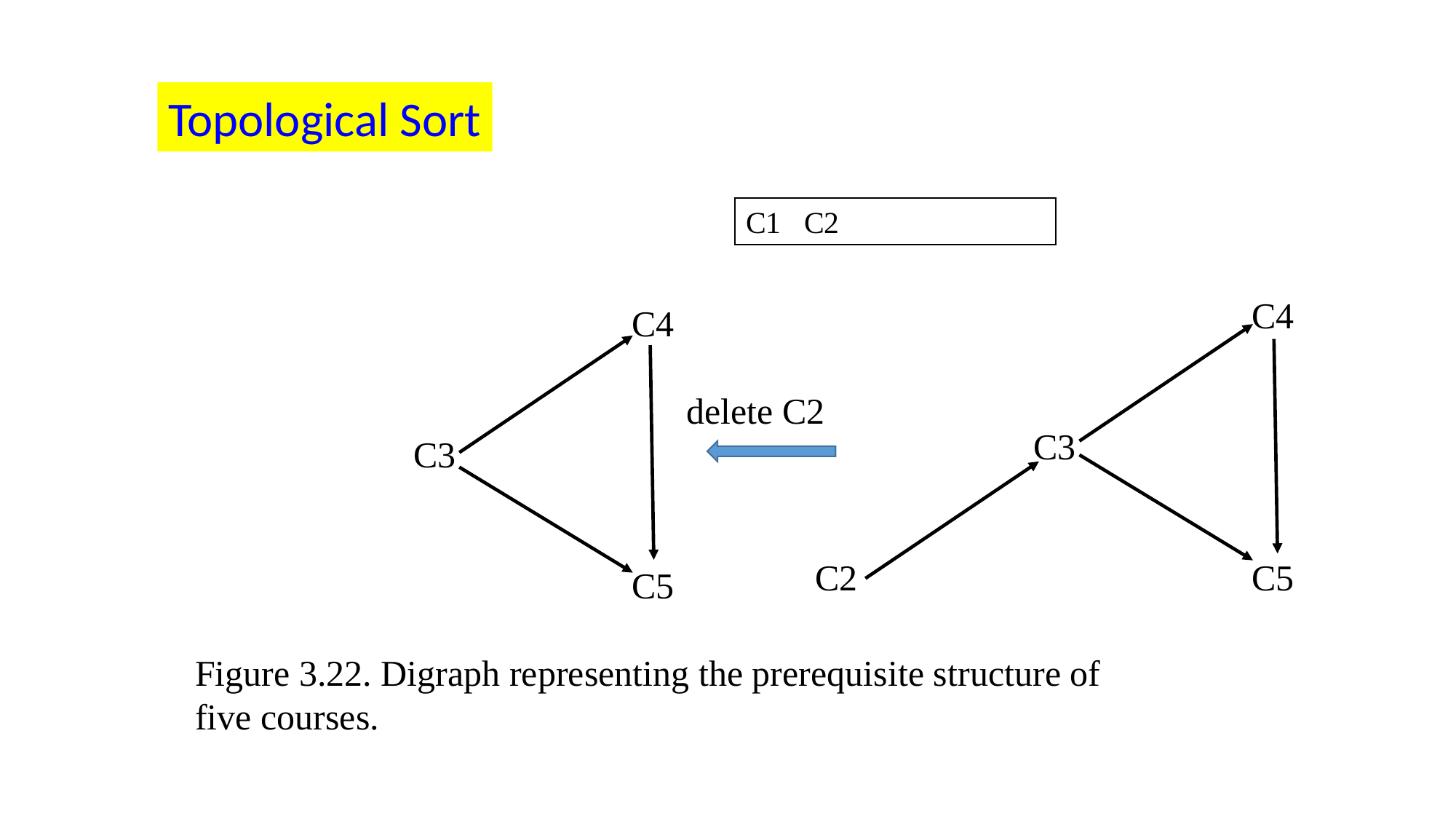

Topological Sort
C1   C2
				C4

		C3

C2				C5

				C4

				      delete C2
		C3

				C5

Figure 3.22. Digraph representing the prerequisite structure of five courses.